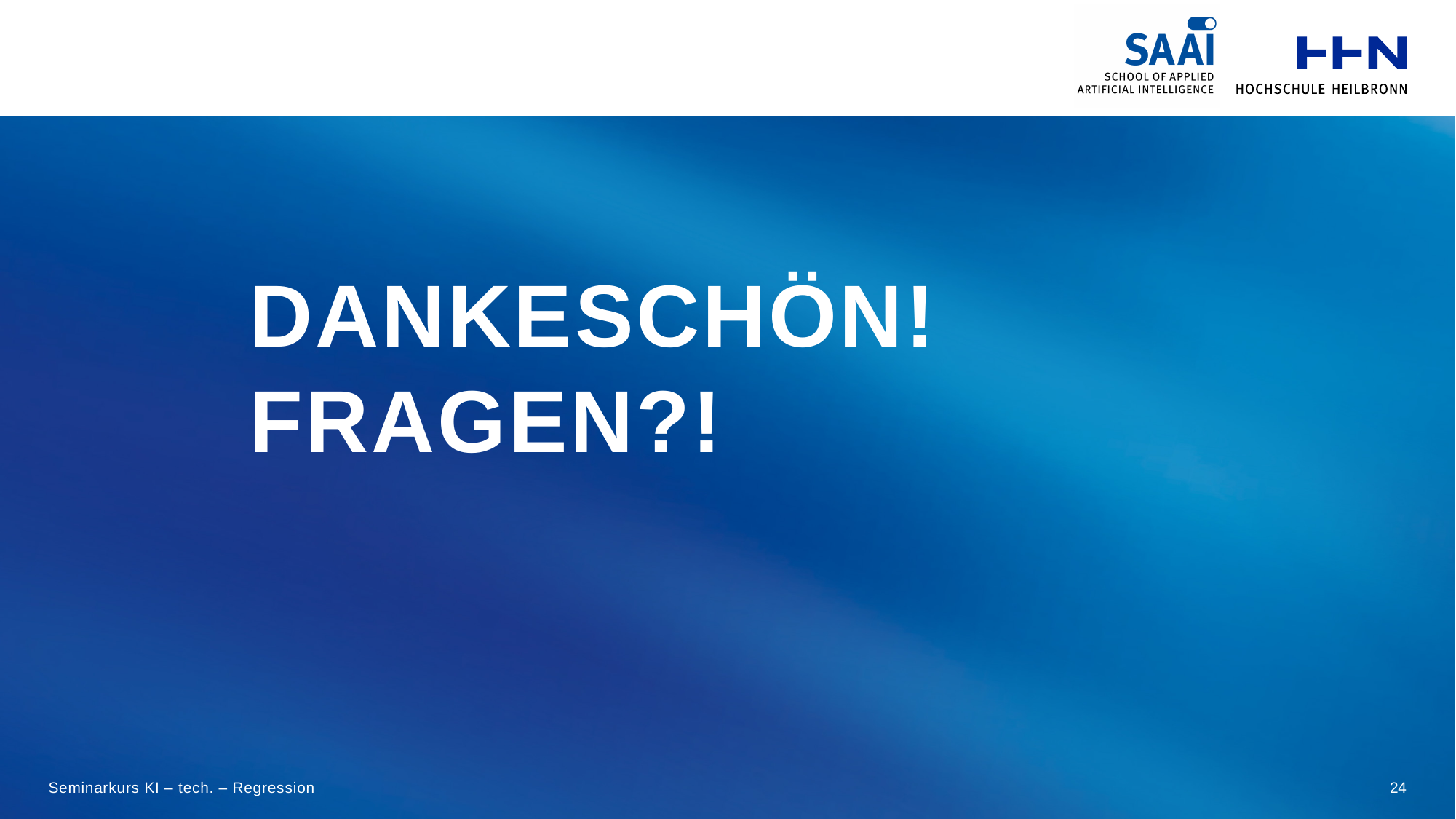

Dankeschön! Fragen?!

Seminarkurs KI – tech. – Regression
24